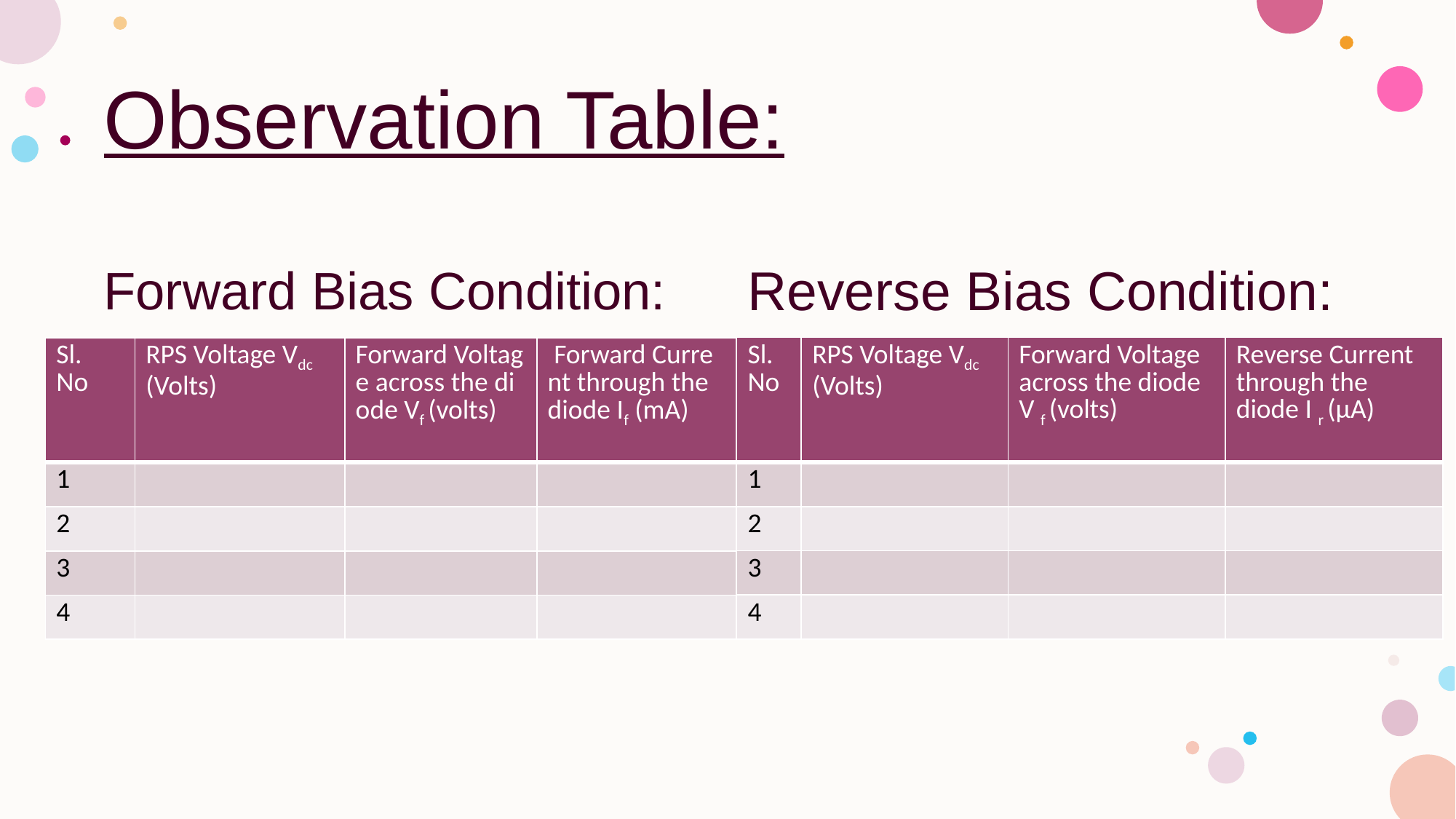

# Observation Table:
Forward Bias Condition:
Reverse Bias Condition:
| Sl. No | RPS Voltage Vdc (Volts) | Forward Voltage across the diode V f (volts) | Reverse Current through the diode I r (µA) |
| --- | --- | --- | --- |
| 1 |  |  |  |
| 2 |  |  |  |
| 3 |  |  |  |
| 4 |  |  |  |
| Sl. No | RPS Voltage Vdc (Volts) | Forward Voltage across the diode Vf (volts) | Forward Current through the diode If (mA) |
| --- | --- | --- | --- |
| 1 |  |  |  |
| 2 |  |  |  |
| 3 |  |  |  |
| 4 |  |  |  |